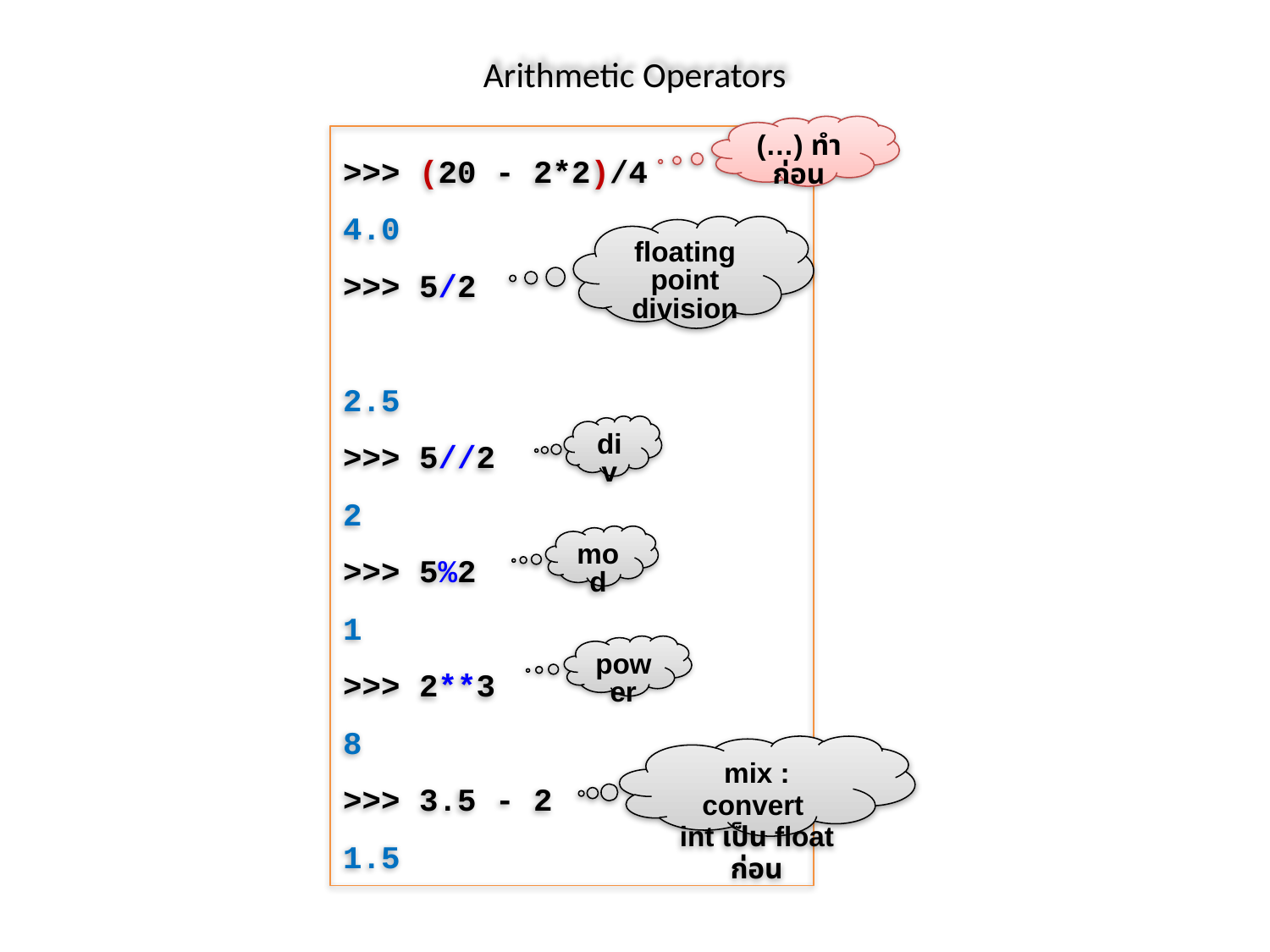

# Arithmetic Operators
(…) ทำก่อน
>>> (20 - 2*2)/4
4.0
>>> 5/2
2.5
>>> 5//2
2
>>> 5%2
1
>>> 2**3
8
>>> 3.5 - 2
1.5
floating point division
div
mod
power
mix : convert
int เป็น float ก่อน